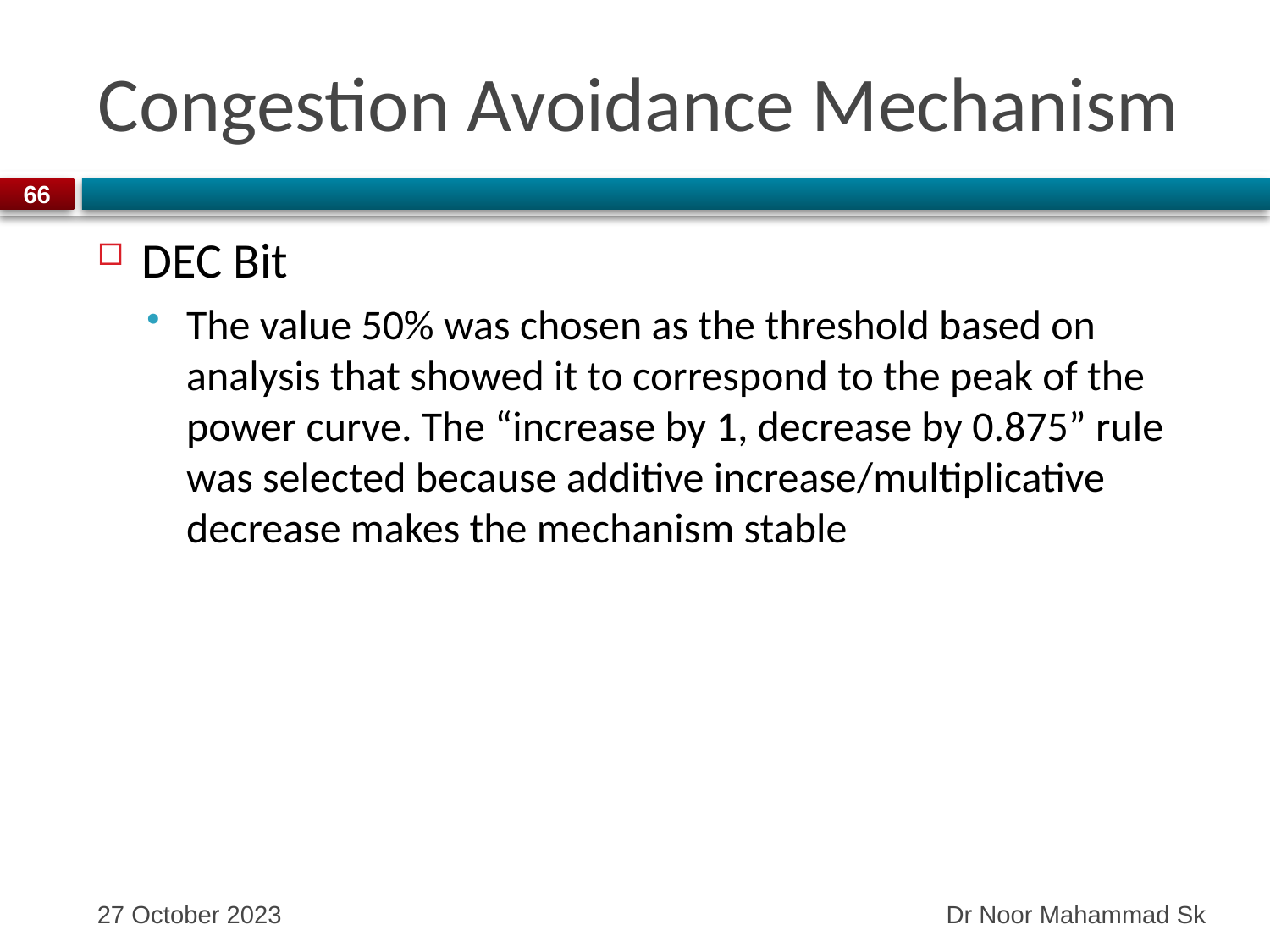

# Congestion Avoidance Mechanism
66
DEC Bit
The value 50% was chosen as the threshold based on analysis that showed it to correspond to the peak of the power curve. The “increase by 1, decrease by 0.875” rule was selected because additive increase/multiplicative decrease makes the mechanism stable
Dr Noor Mahammad Sk
27 October 2023